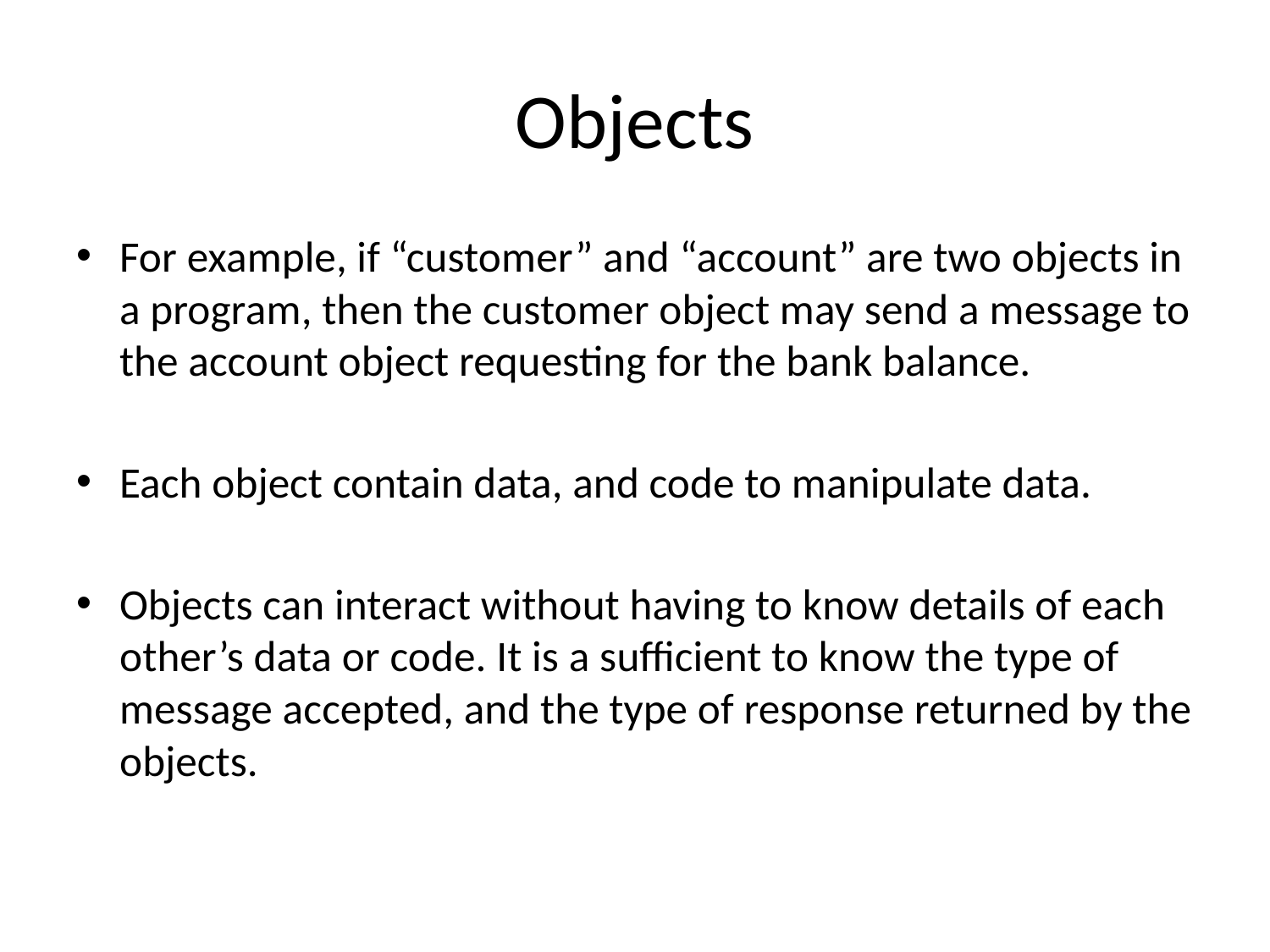

# Objects
For example, if “customer” and “account” are two objects in a program, then the customer object may send a message to the account object requesting for the bank balance.

Each object contain data, and code to manipulate data.

Objects can interact without having to know details of each other’s data or code. It is a sufficient to know the type of message accepted, and the type of response returned by the objects.